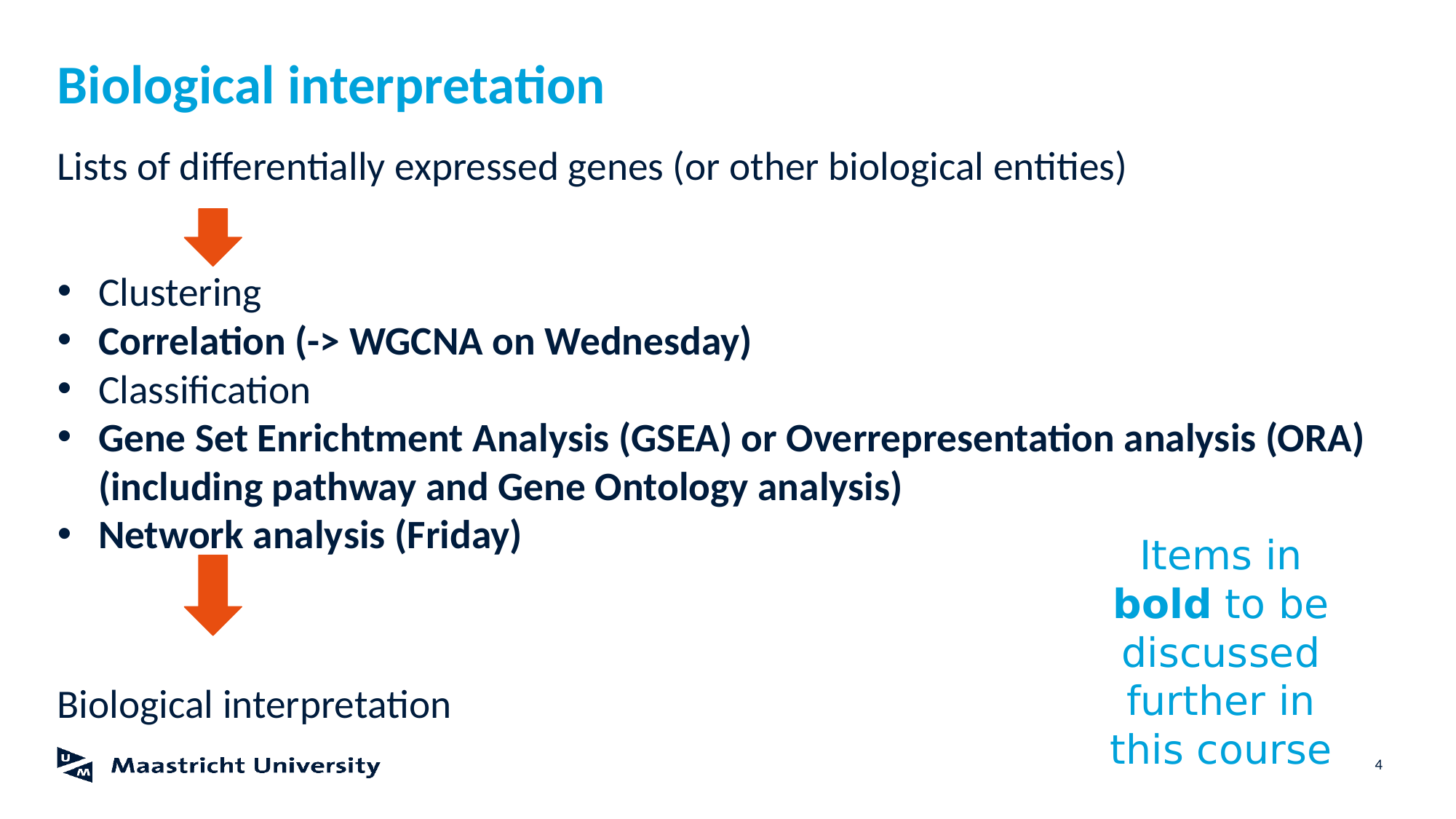

# Biological interpretation
Lists of differentially expressed genes (or other biological entities)

Clustering
Correlation (-> WGCNA on Wednesday)
Classification
Gene Set Enrichtment Analysis (GSEA) or Overrepresentation analysis (ORA) (including pathway and Gene Ontology analysis)
Network analysis (Friday)

Biological interpretation

Items in bold to be discussed further in this course

4